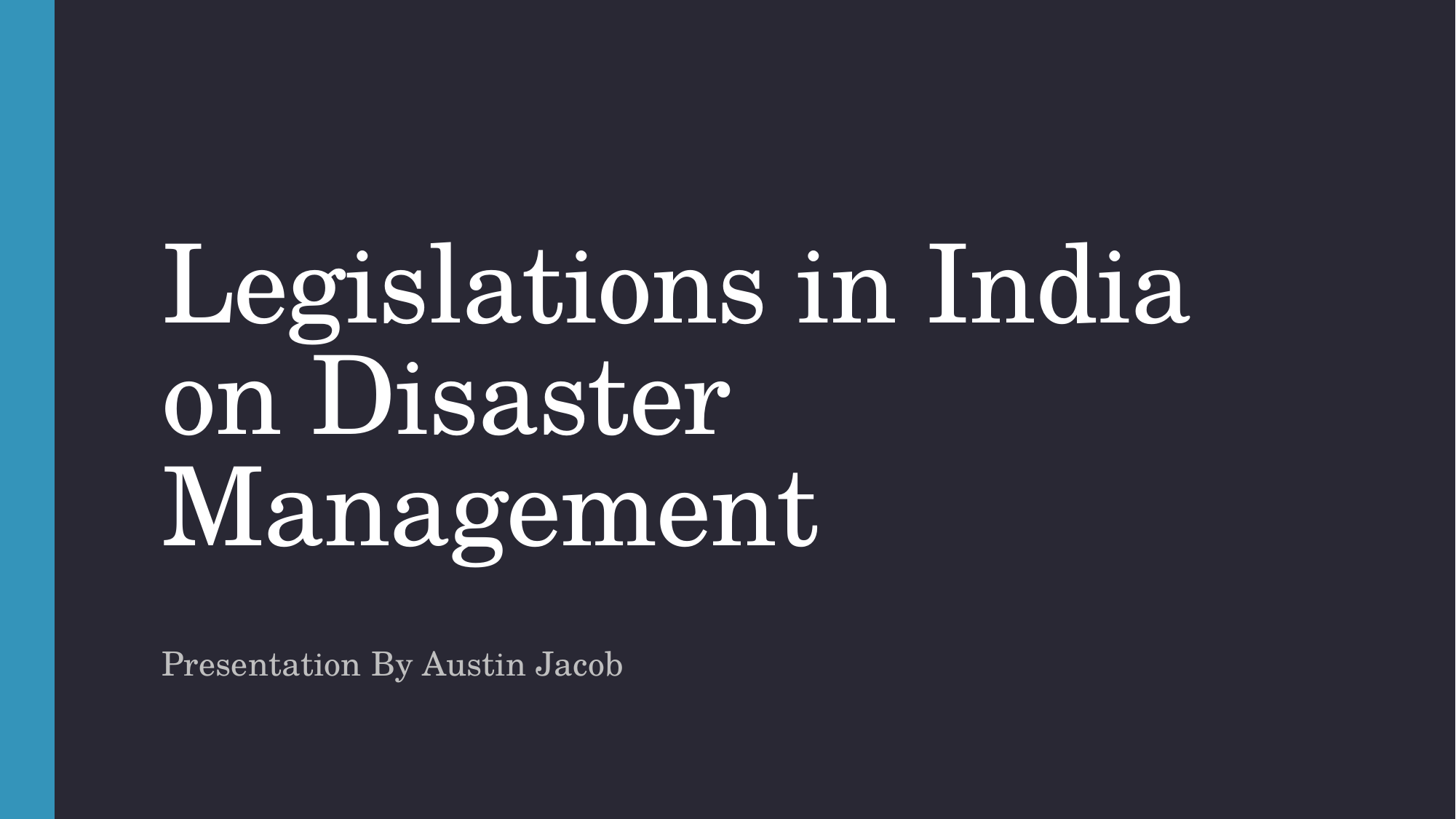

# Legislations in India on Disaster Management
Presentation By Austin Jacob